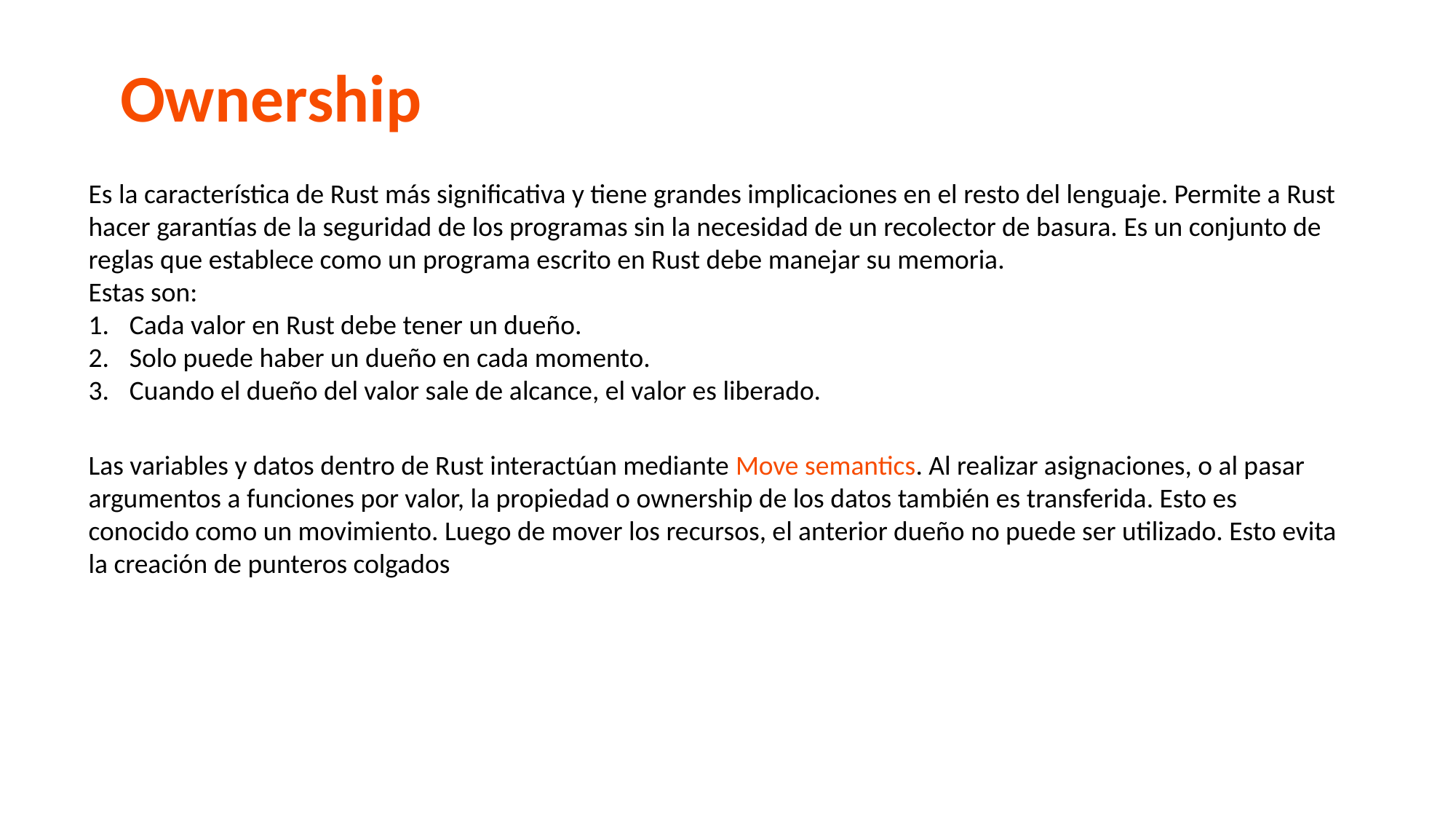

# Ownership
Es la característica de Rust más significativa y tiene grandes implicaciones en el resto del lenguaje. Permite a Rust hacer garantías de la seguridad de los programas sin la necesidad de un recolector de basura. Es un conjunto de reglas que establece como un programa escrito en Rust debe manejar su memoria.
Estas son:
Cada valor en Rust debe tener un dueño.
Solo puede haber un dueño en cada momento.
Cuando el dueño del valor sale de alcance, el valor es liberado.

Las variables y datos dentro de Rust interactúan mediante Move semantics. Al realizar asignaciones, o al pasar argumentos a funciones por valor, la propiedad o ownership de los datos también es transferida. Esto es conocido como un movimiento. Luego de mover los recursos, el anterior dueño no puede ser utilizado. Esto evita la creación de punteros colgados